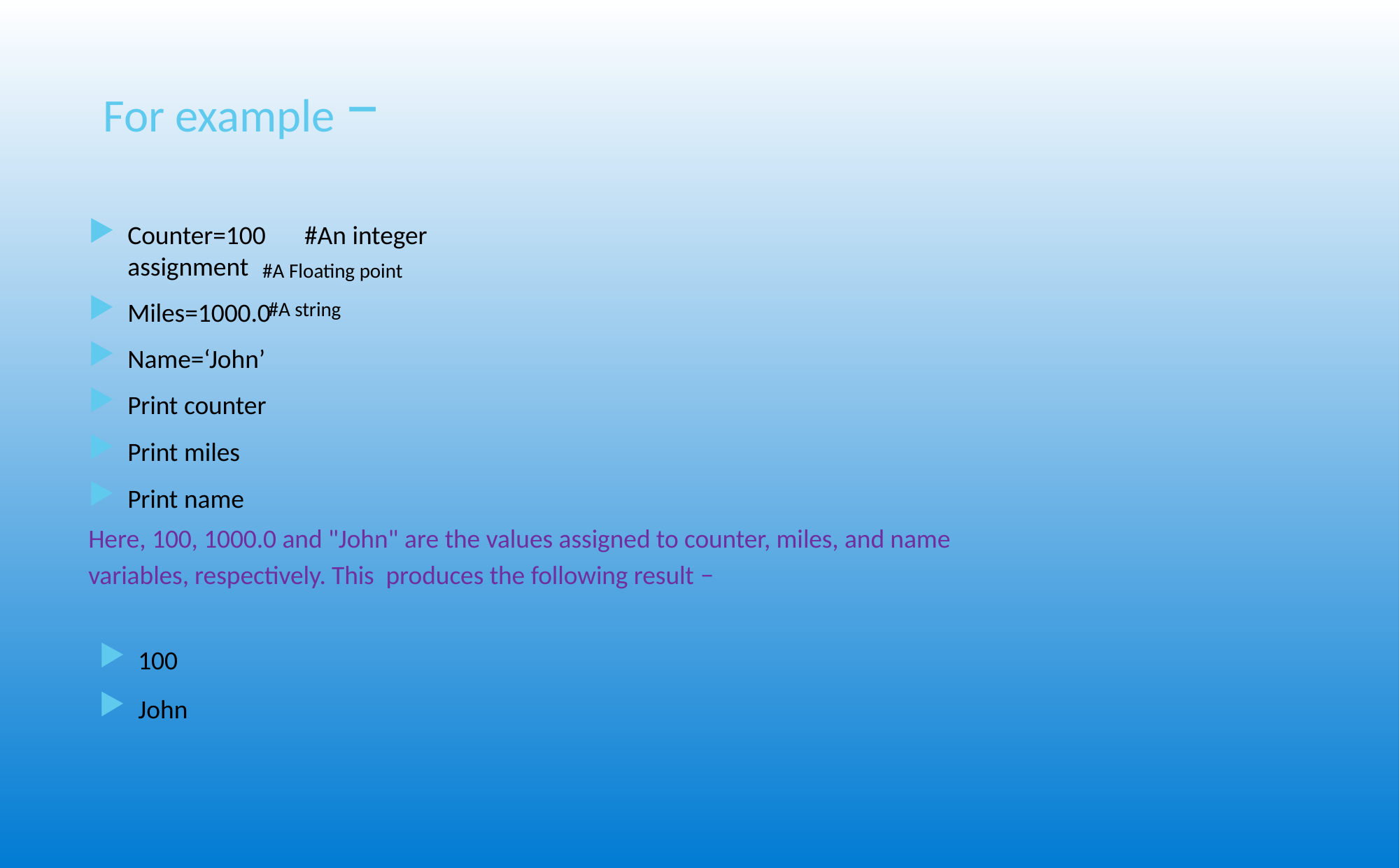

# For example −
Counter=100	#An integer assignment
Miles=1000.0
Name=‘John’
Print counter
Print miles
Print name
#A Floating point
#A string
Here, 100, 1000.0 and "John" are the values assigned to counter, miles, and name variables, respectively. This  produces the following result −
100
John